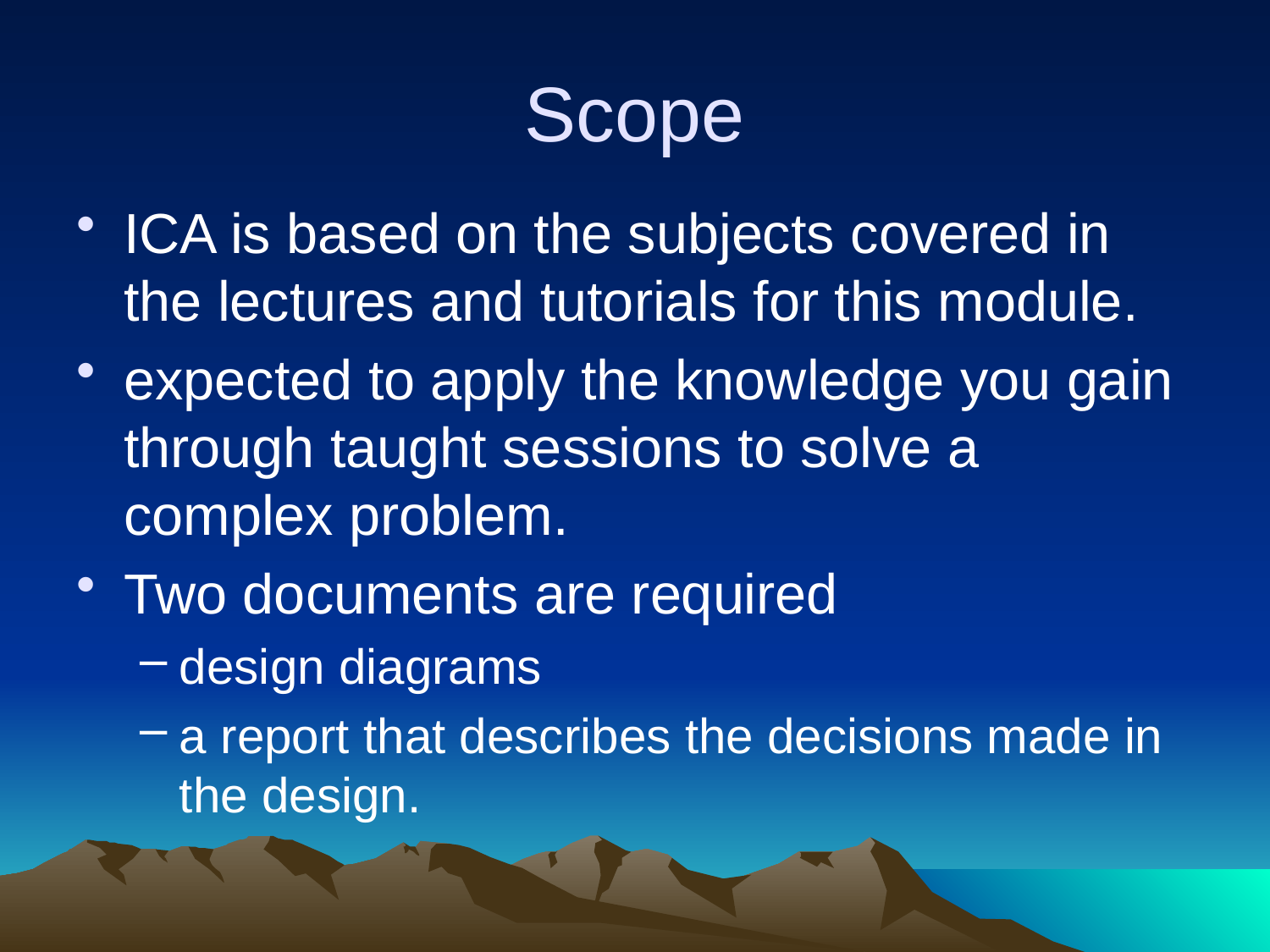

# Scope
ICA is based on the subjects covered in the lectures and tutorials for this module.
expected to apply the knowledge you gain through taught sessions to solve a complex problem.
Two documents are required
design diagrams
a report that describes the decisions made in the design.